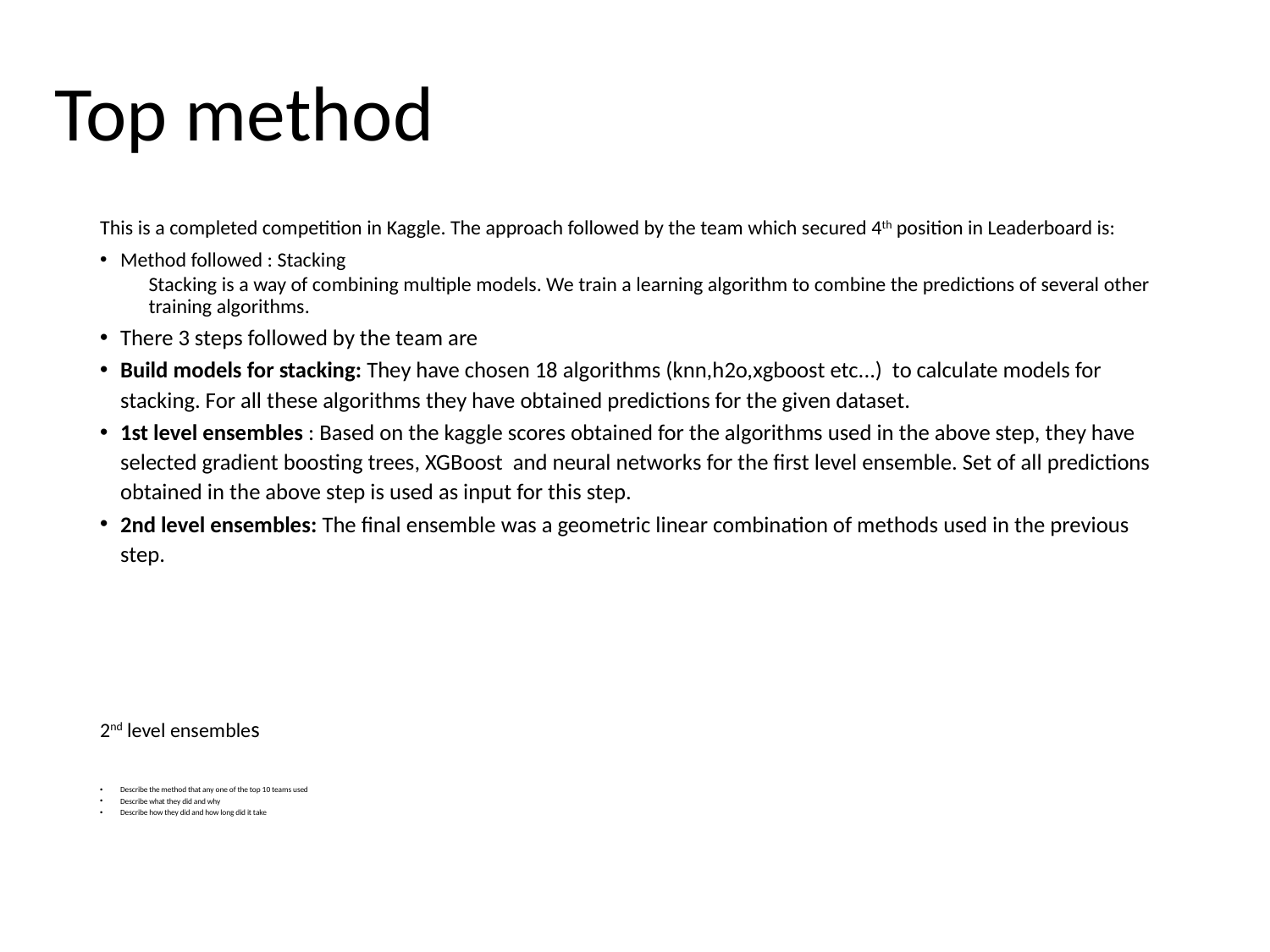

# Top method

This is a completed competition in Kaggle. The approach followed by the team which secured 4th position in Leaderboard is:
Method followed : Stacking
Stacking is a way of combining multiple models. We train a learning algorithm to combine the predictions of several other training algorithms.
There 3 steps followed by the team are
Build models for stacking: They have chosen 18 algorithms (knn,h2o,xgboost etc...)  to calculate models for stacking. For all these algorithms they have obtained predictions for the given dataset.
1st level ensembles : Based on the kaggle scores obtained for the algorithms used in the above step, they have selected gradient boosting trees, XGBoost  and neural networks for the first level ensemble. Set of all predictions obtained in the above step is used as input for this step.
2nd level ensembles: The final ensemble was a geometric linear combination of methods used in the previous step.

2nd level ensembles

Describe the method that any one of the top 10 teams used
Describe what they did and why
Describe how they did and how long did it take